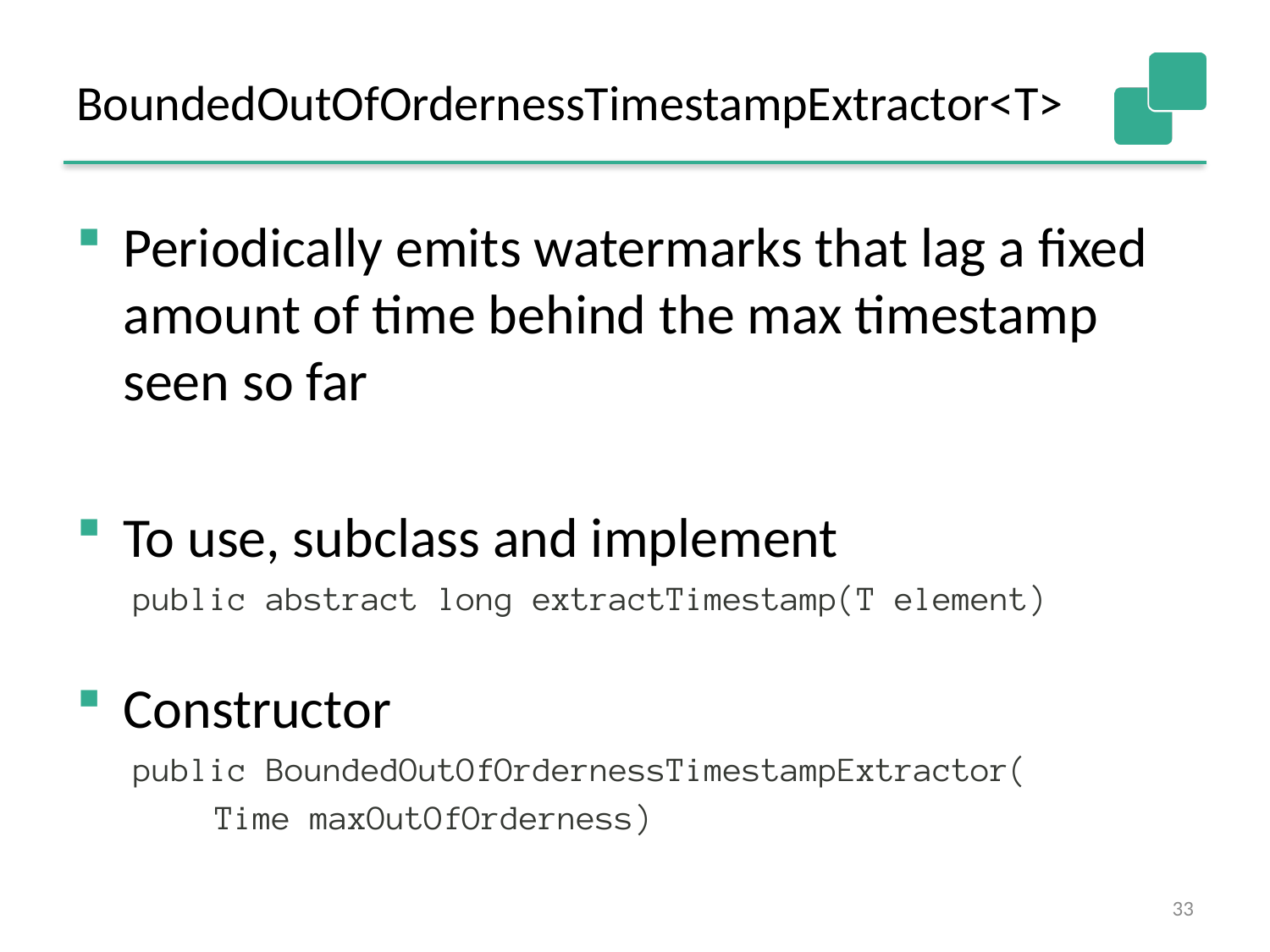

# BoundedOutOfOrdernessTimestampExtractor<T>
Periodically emits watermarks that lag a fixed amount of time behind the max timestamp seen so far

To use, subclass and implement
   public abstract long extractTimestamp(T element)

Constructor
   public BoundedOutOfOrdernessTimestampExtractor(
    Time maxOutOfOrderness)
33